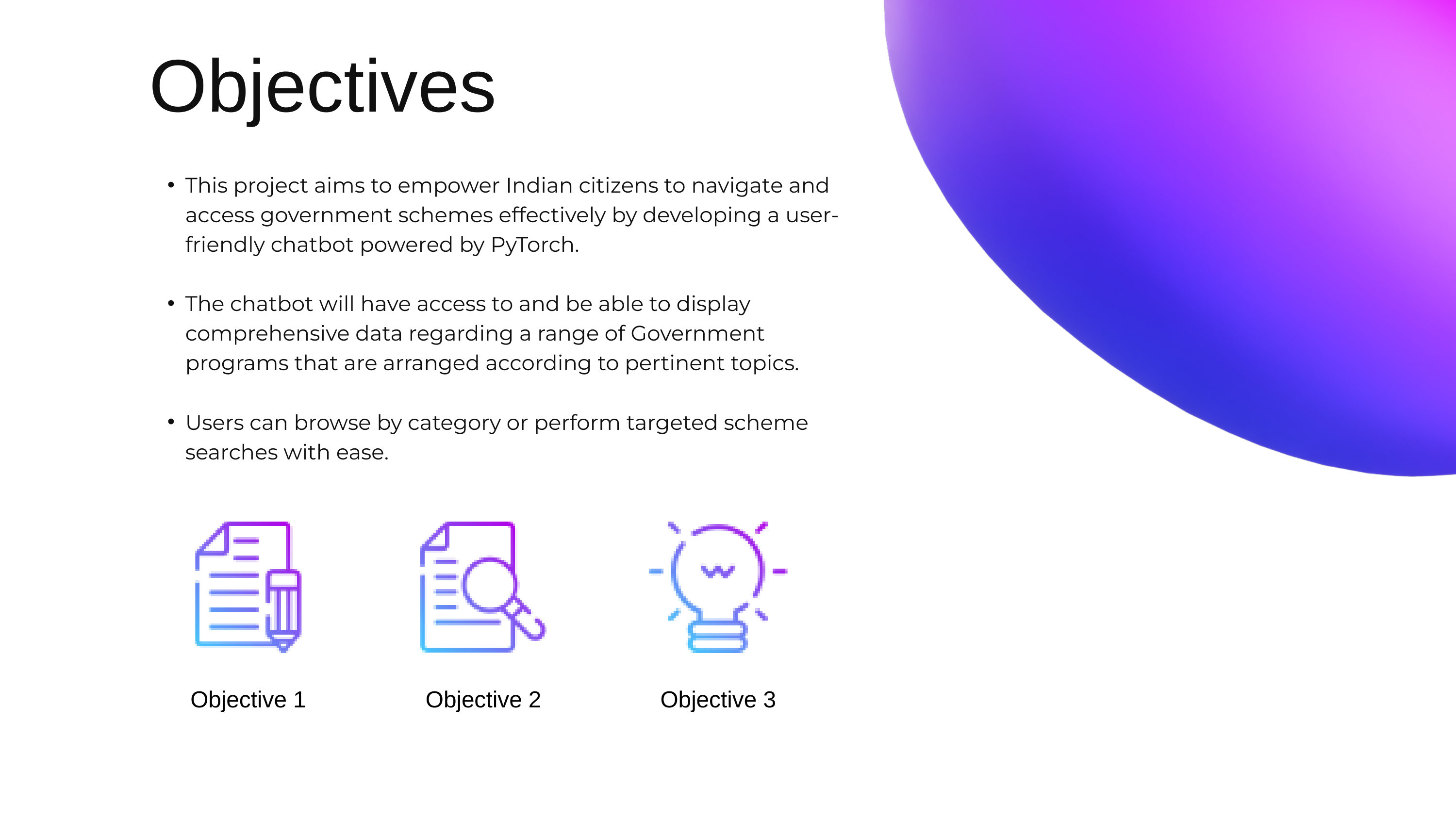

Objectives
This project aims to empower Indian citizens to navigate and access government schemes effectively by developing a user-friendly chatbot powered by PyTorch.

The chatbot will have access to and be able to display comprehensive data regarding a range of Government programs that are arranged according to pertinent topics.

Users can browse by category or perform targeted scheme searches with ease.

Objective 1
Objective 2
Objective 3